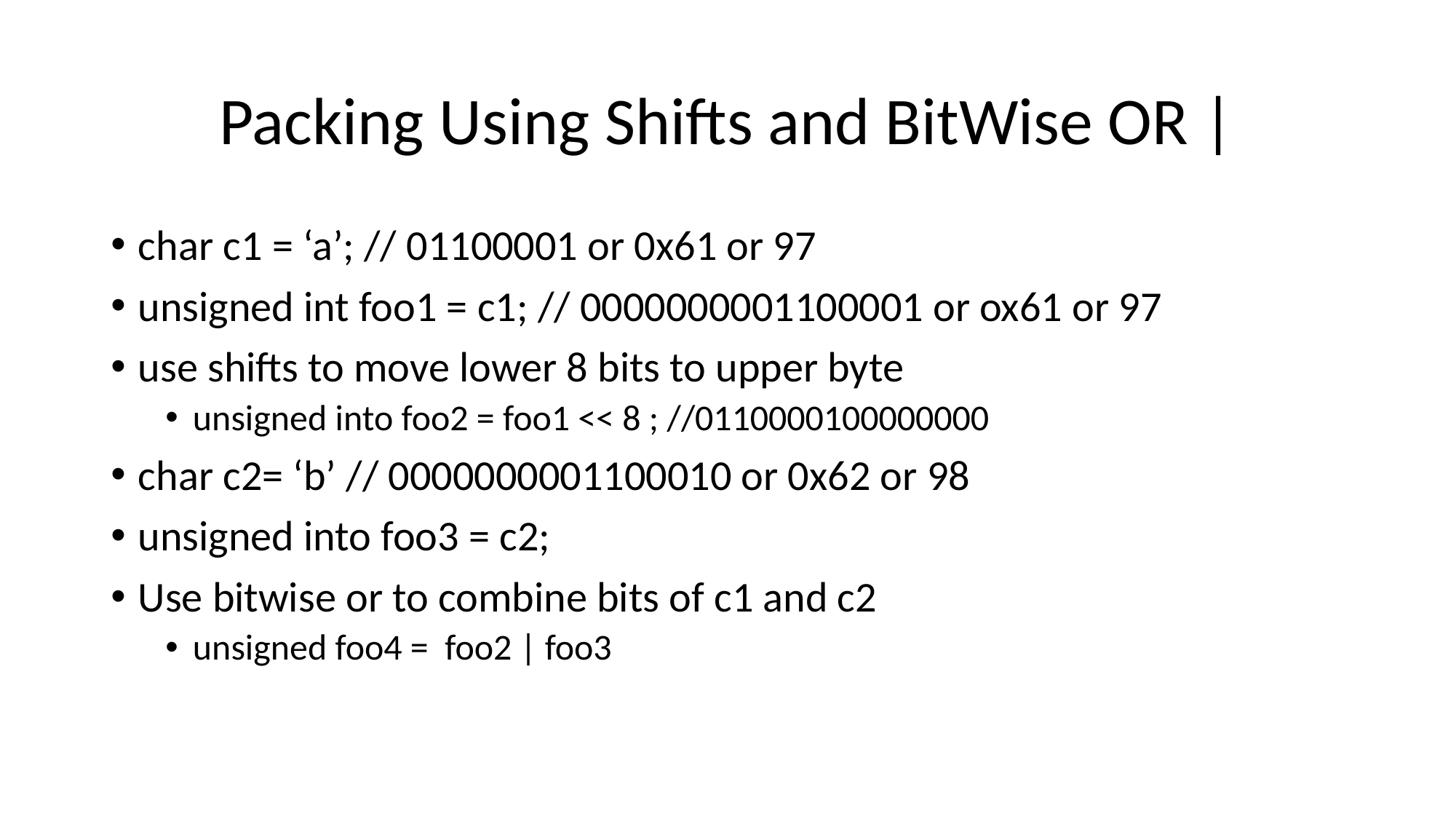

# Packing Using Shifts and BitWise OR |
char c1 = ‘a’; // 01100001 or 0x61 or 97
unsigned int foo1 = c1; // 0000000001100001 or ox61 or 97
use shifts to move lower 8 bits to upper byte
unsigned into foo2 = foo1 << 8 ; //0110000100000000
char c2= ‘b’ // 0000000001100010 or 0x62 or 98
unsigned into foo3 = c2;
Use bitwise or to combine bits of c1 and c2
unsigned foo4 =  foo2 | foo3